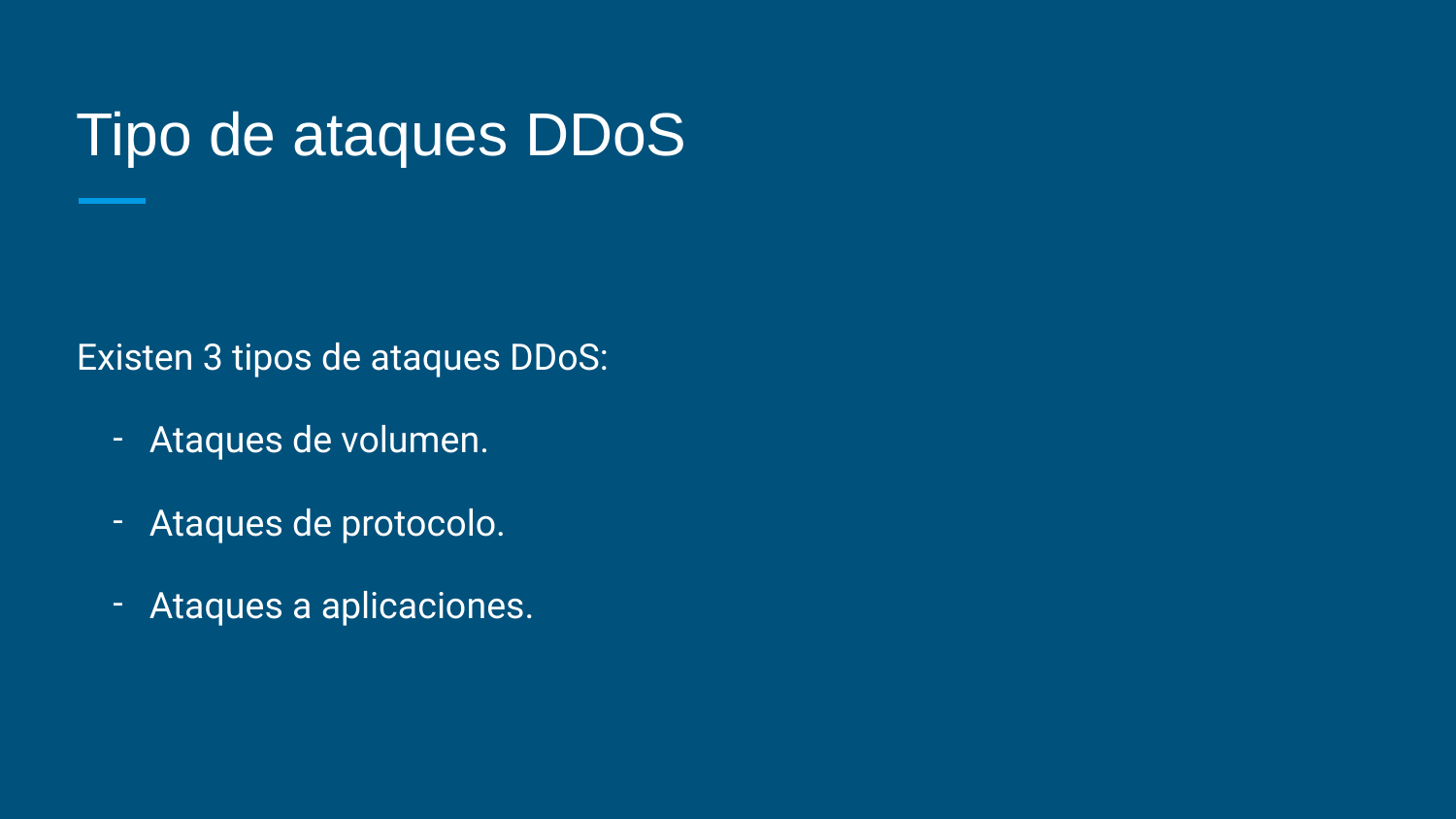

# Tipo de ataques DDoS

Existen 3 tipos de ataques DDoS:
Ataques de volumen.
Ataques de protocolo.
Ataques a aplicaciones.